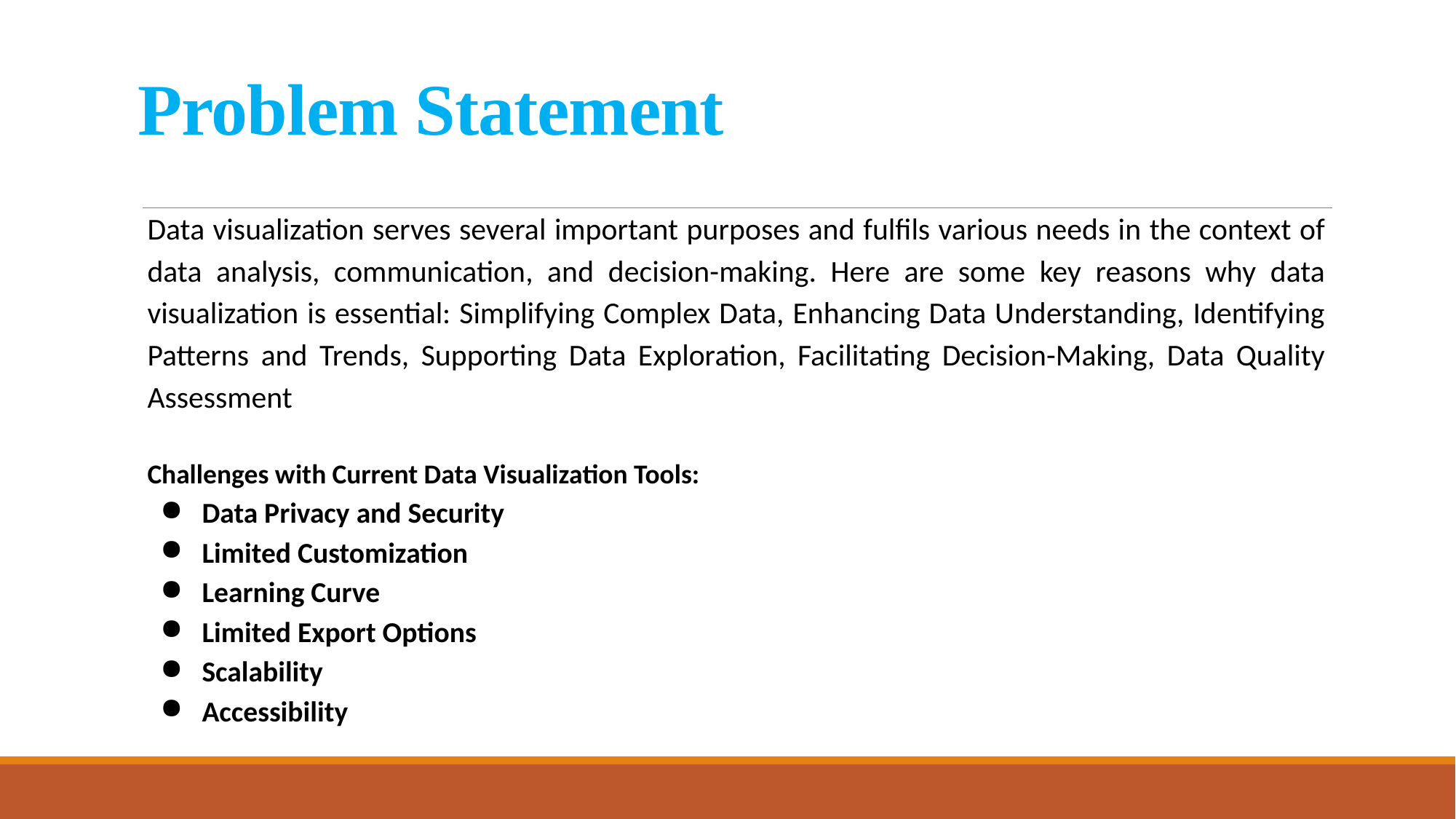

# Problem Statement
Data visualization serves several important purposes and fulfils various needs in the context of data analysis, communication, and decision-making. Here are some key reasons why data visualization is essential: Simplifying Complex Data, Enhancing Data Understanding, Identifying Patterns and Trends, Supporting Data Exploration, Facilitating Decision-Making, Data Quality Assessment

Challenges with Current Data Visualization Tools:
Data Privacy and Security
Limited Customization
Learning Curve
Limited Export Options
Scalability
Accessibility